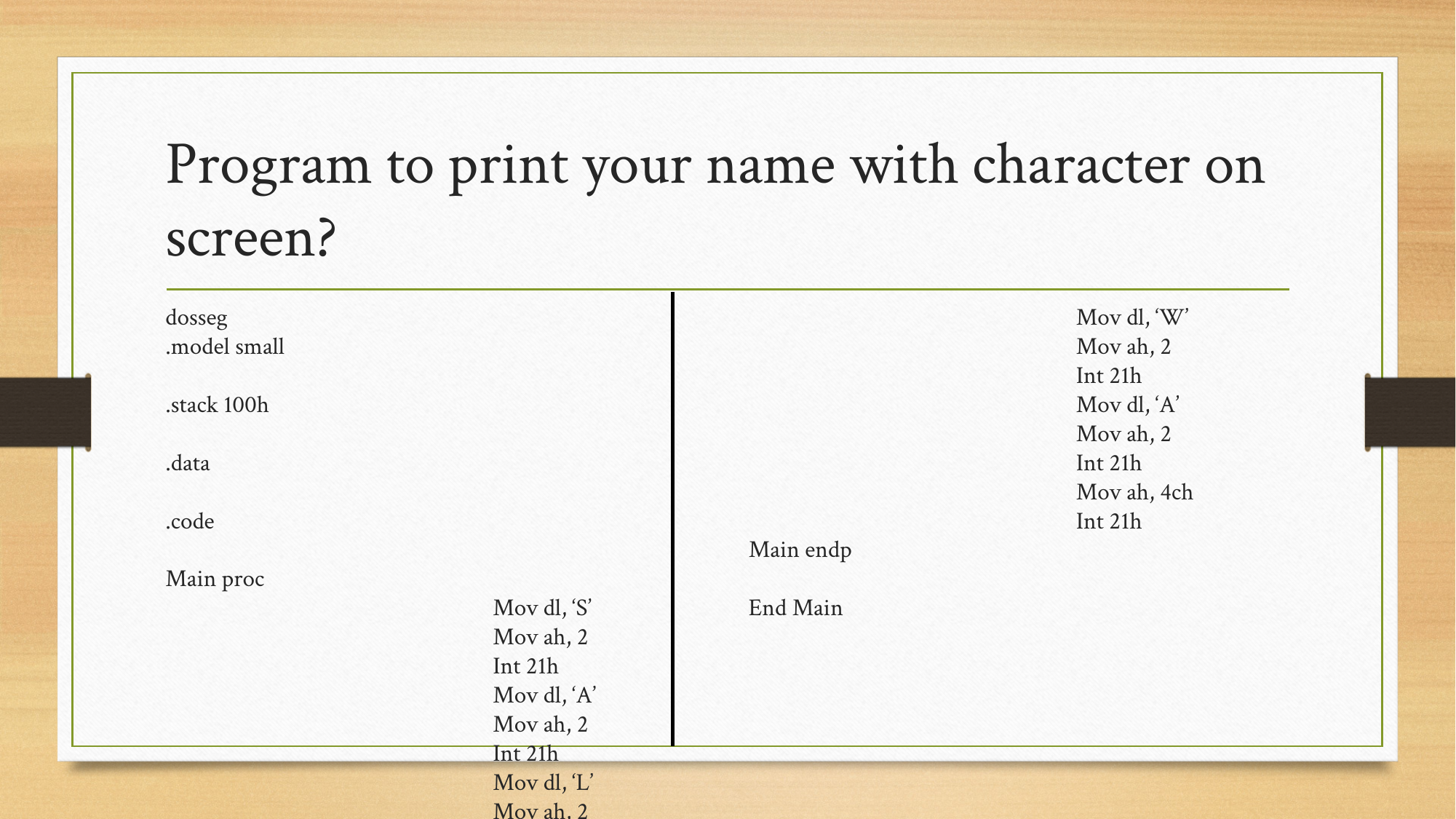

Program to print your name with character on screen?
dosseg
.model small
.stack 100h
.data
.code
Main proc
			Mov dl, ‘S’
			Mov ah, 2
			Int 21h
			Mov dl, ‘A’
			Mov ah, 2
			Int 21h
			Mov dl, ‘L’
			Mov ah, 2
			Int 21h

			Mov dl, ‘W’
			Mov ah, 2
			Int 21h
			Mov dl, ‘A’
			Mov ah, 2
			Int 21h
			Mov ah, 4ch
			Int 21h
Main endp
End Main